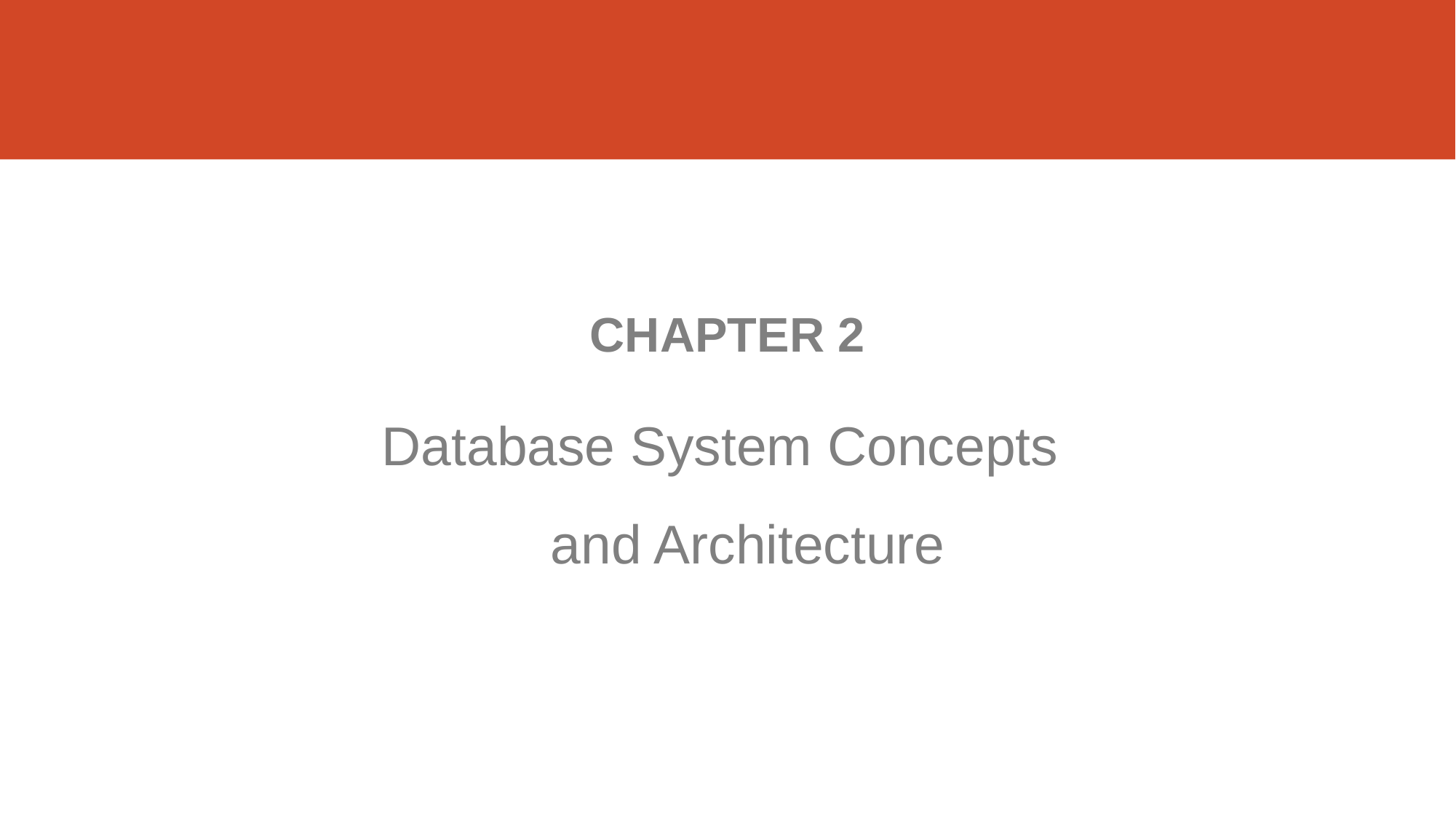

#

CHAPTER 2
Database System Concepts
and Architecture